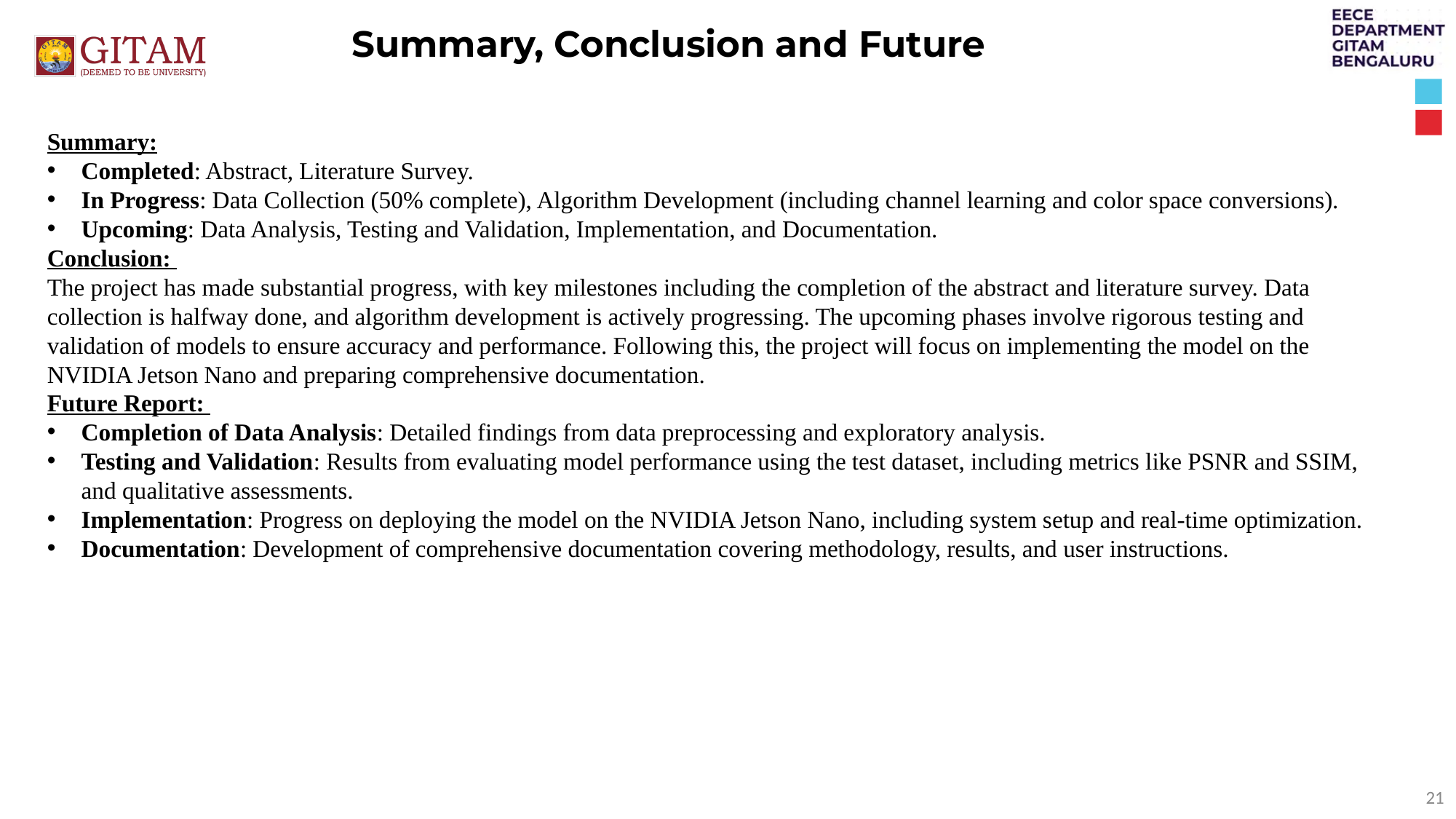

Summary, Conclusion and Future
Summary:
Completed: Abstract, Literature Survey.
In Progress: Data Collection (50% complete), Algorithm Development (including channel learning and color space conversions).
Upcoming: Data Analysis, Testing and Validation, Implementation, and Documentation.
Conclusion:
The project has made substantial progress, with key milestones including the completion of the abstract and literature survey. Data collection is halfway done, and algorithm development is actively progressing. The upcoming phases involve rigorous testing and validation of models to ensure accuracy and performance. Following this, the project will focus on implementing the model on the NVIDIA Jetson Nano and preparing comprehensive documentation.
Future Report:
Completion of Data Analysis: Detailed findings from data preprocessing and exploratory analysis.
Testing and Validation: Results from evaluating model performance using the test dataset, including metrics like PSNR and SSIM, and qualitative assessments.
Implementation: Progress on deploying the model on the NVIDIA Jetson Nano, including system setup and real-time optimization.
Documentation: Development of comprehensive documentation covering methodology, results, and user instructions.
21